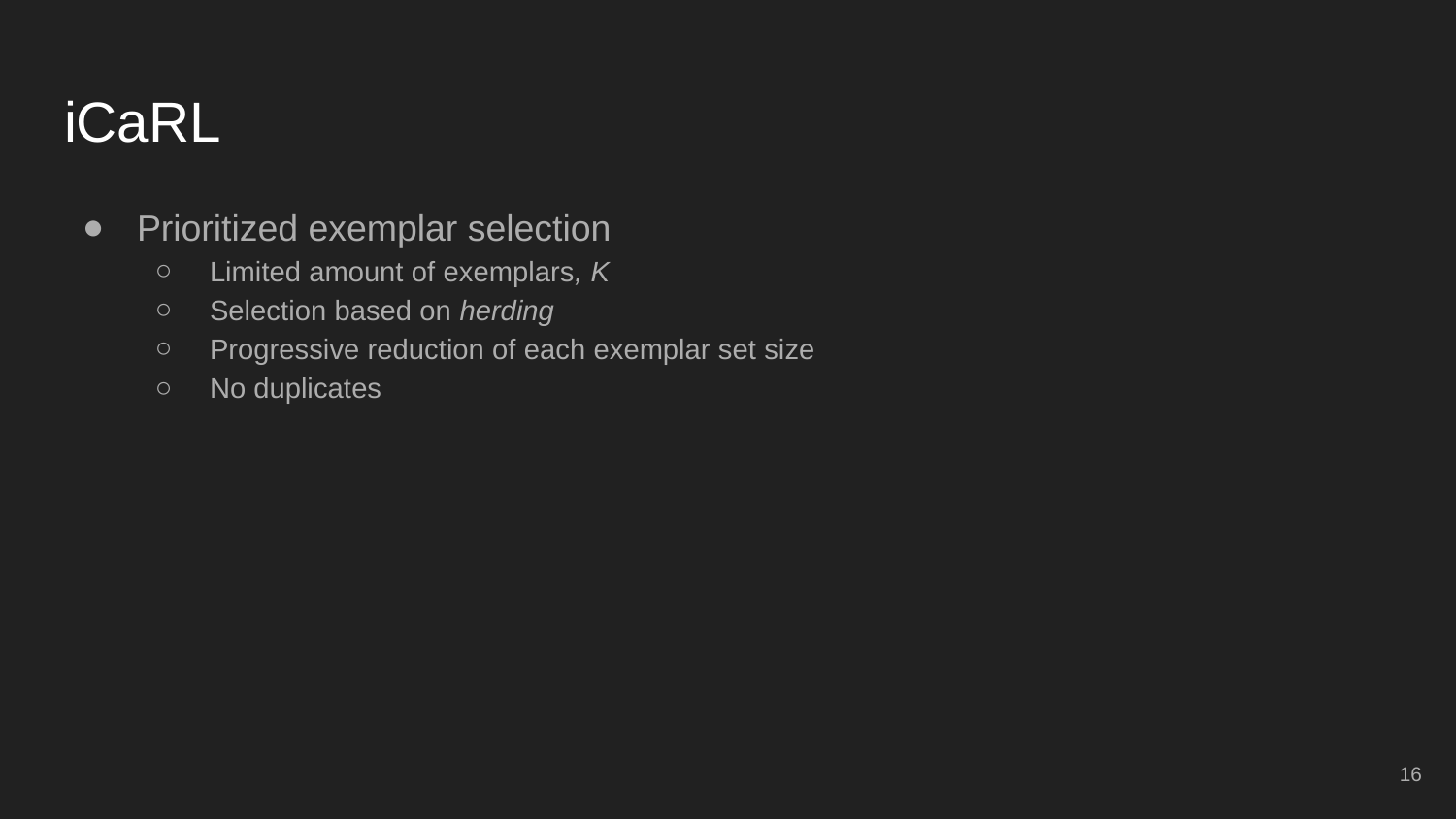

# iCaRL
Prioritized exemplar selection
Limited amount of exemplars, K
Selection based on herding
Progressive reduction of each exemplar set size
No duplicates

16